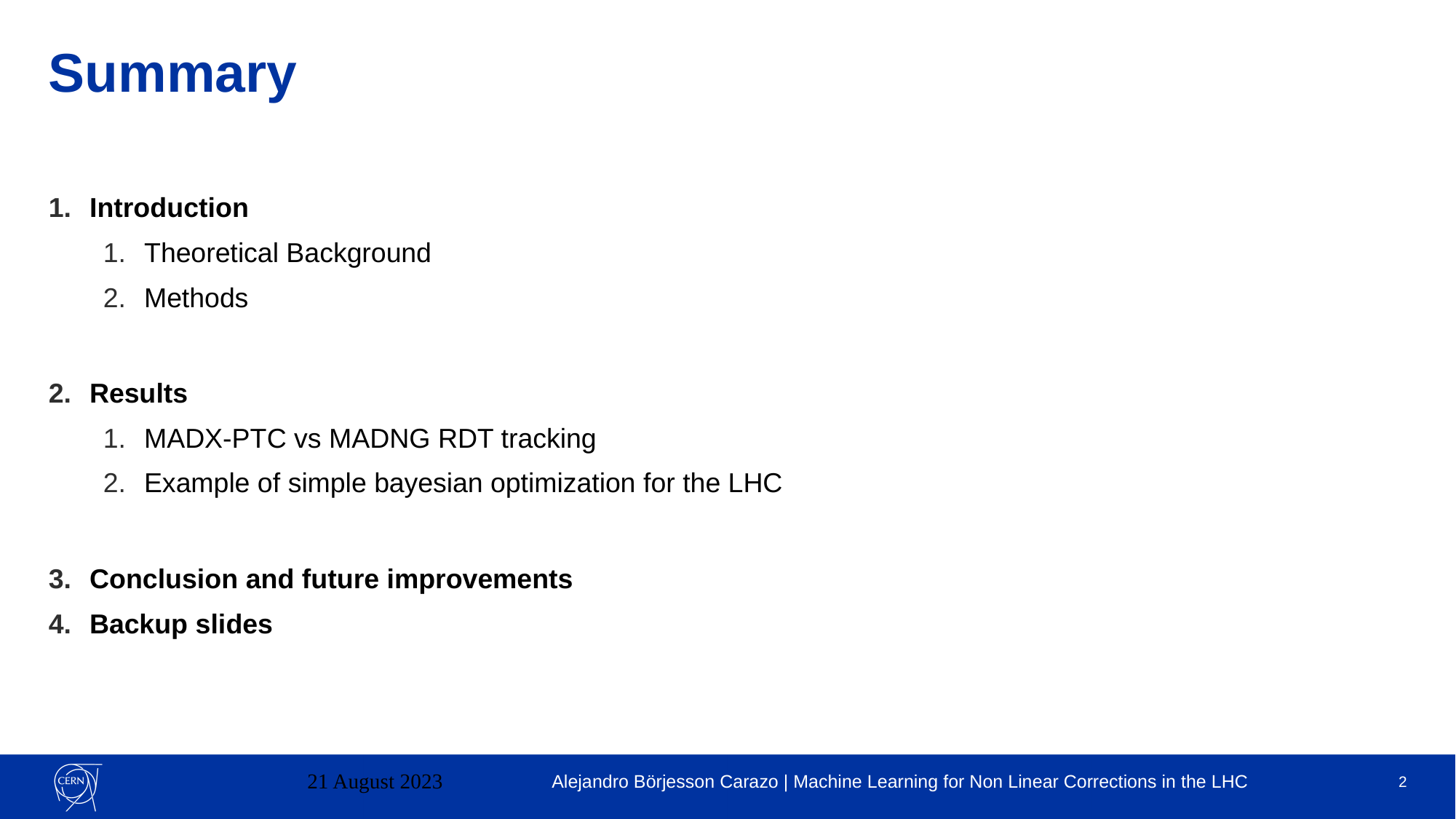

Summary
Introduction
Theoretical Background
Methods

Results
MADX-PTC vs MADNG RDT tracking
Example of simple bayesian optimization for the LHC

Conclusion and future improvements
Backup slides

21 August 2023
Alejandro Börjesson Carazo | Machine Learning for Non Linear Corrections in the LHC
2